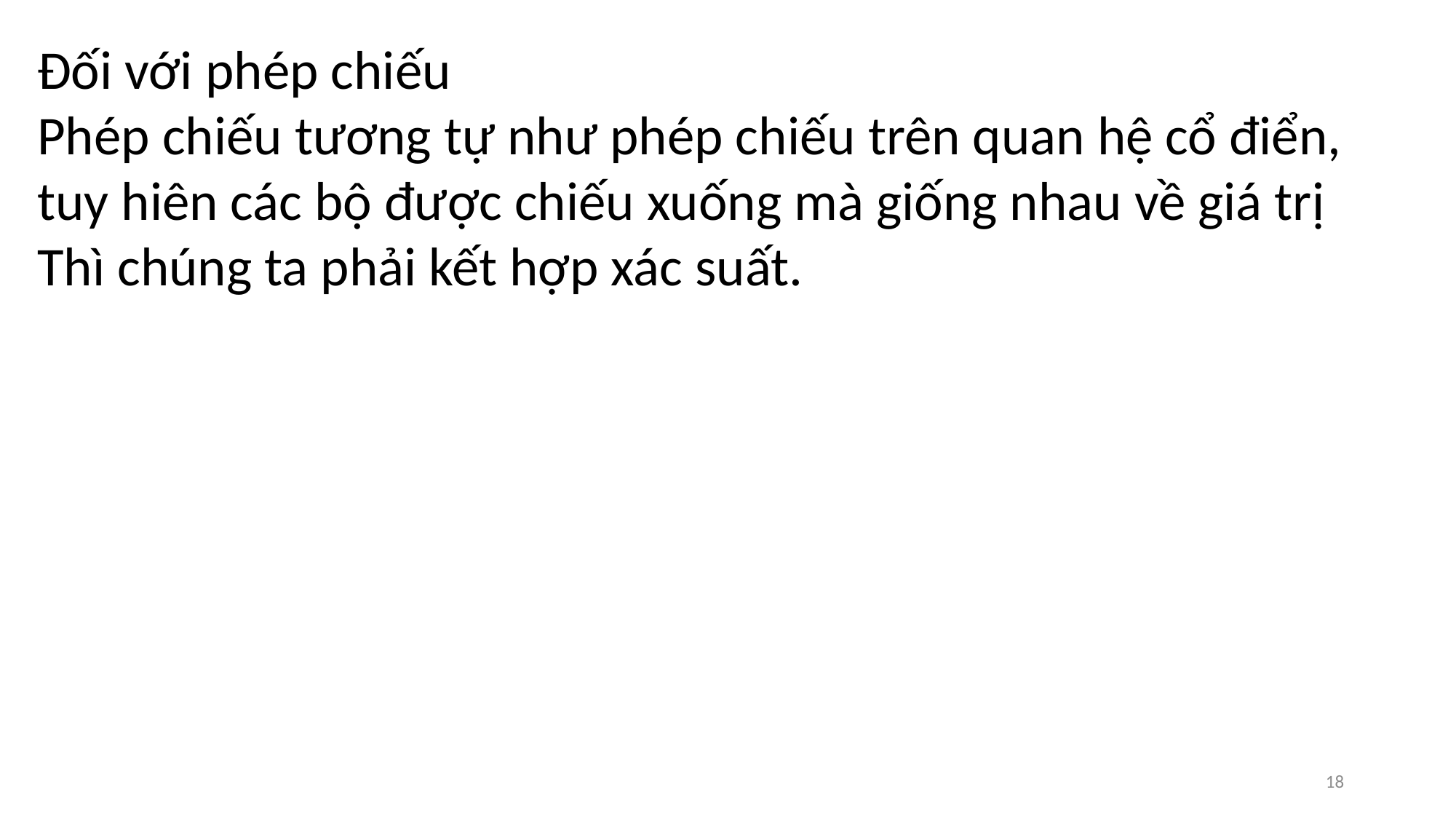

Đối với phép chiếu
Phép chiếu tương tự như phép chiếu trên quan hệ cổ điển, tuy hiên các bộ được chiếu xuống mà giống nhau về giá trị
Thì chúng ta phải kết hợp xác suất.
18